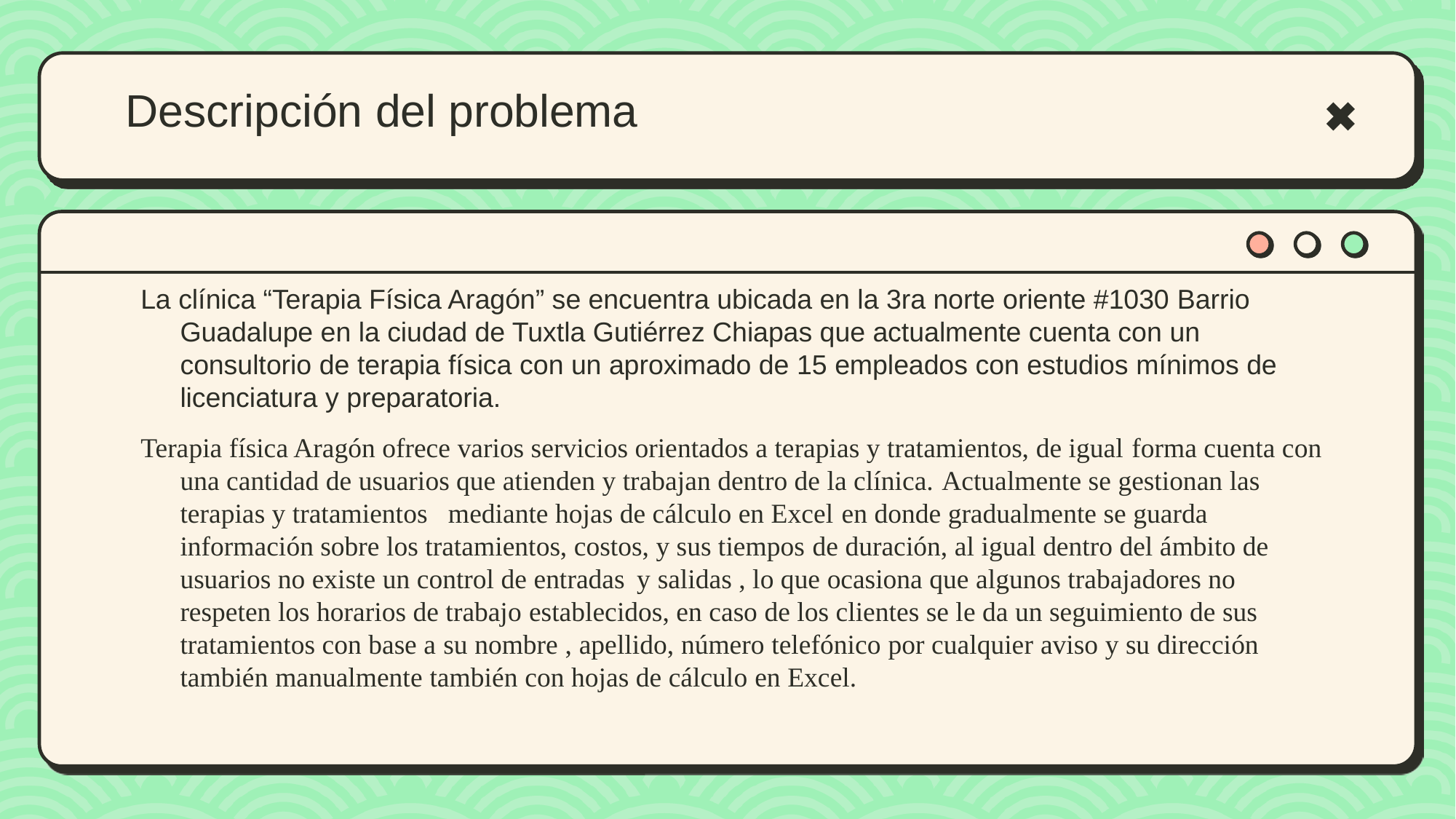

# Descripción del problema
La clínica “Terapia Física Aragón” se encuentra ubicada en la 3ra norte oriente #1030 Barrio Guadalupe en la ciudad de Tuxtla Gutiérrez Chiapas que actualmente cuenta con un consultorio de terapia física con un aproximado de 15 empleados con estudios mínimos de licenciatura y preparatoria.

Terapia física Aragón ofrece varios servicios orientados a terapias y tratamientos, de igual forma cuenta con una cantidad de usuarios que atienden y trabajan dentro de la clínica. Actualmente se gestionan las terapias y tratamientos   mediante hojas de cálculo en Excel en donde gradualmente se guarda información sobre los tratamientos, costos, y sus tiempos de duración, al igual dentro del ámbito de usuarios no existe un control de entradas y salidas , lo que ocasiona que algunos trabajadores no respeten los horarios de trabajo establecidos, en caso de los clientes se le da un seguimiento de sus tratamientos con base a su nombre , apellido, número telefónico por cualquier aviso y su dirección también manualmente también con hojas de cálculo en Excel.